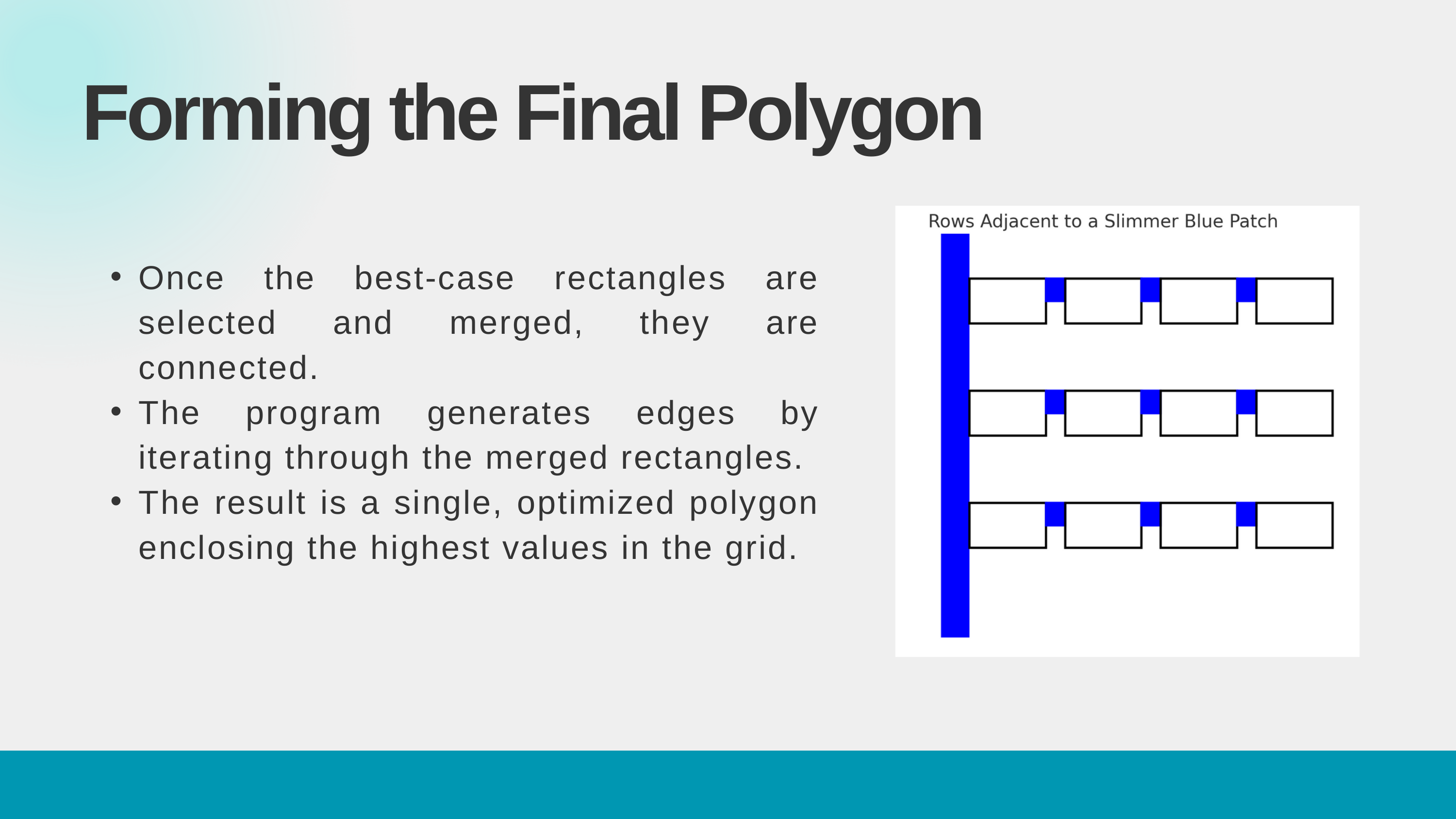

Forming the Final Polygon

Once the best-case rectangles are selected and merged, they are connected.
The program generates edges by iterating through the merged rectangles.
The result is a single, optimized polygon enclosing the highest values in the grid.